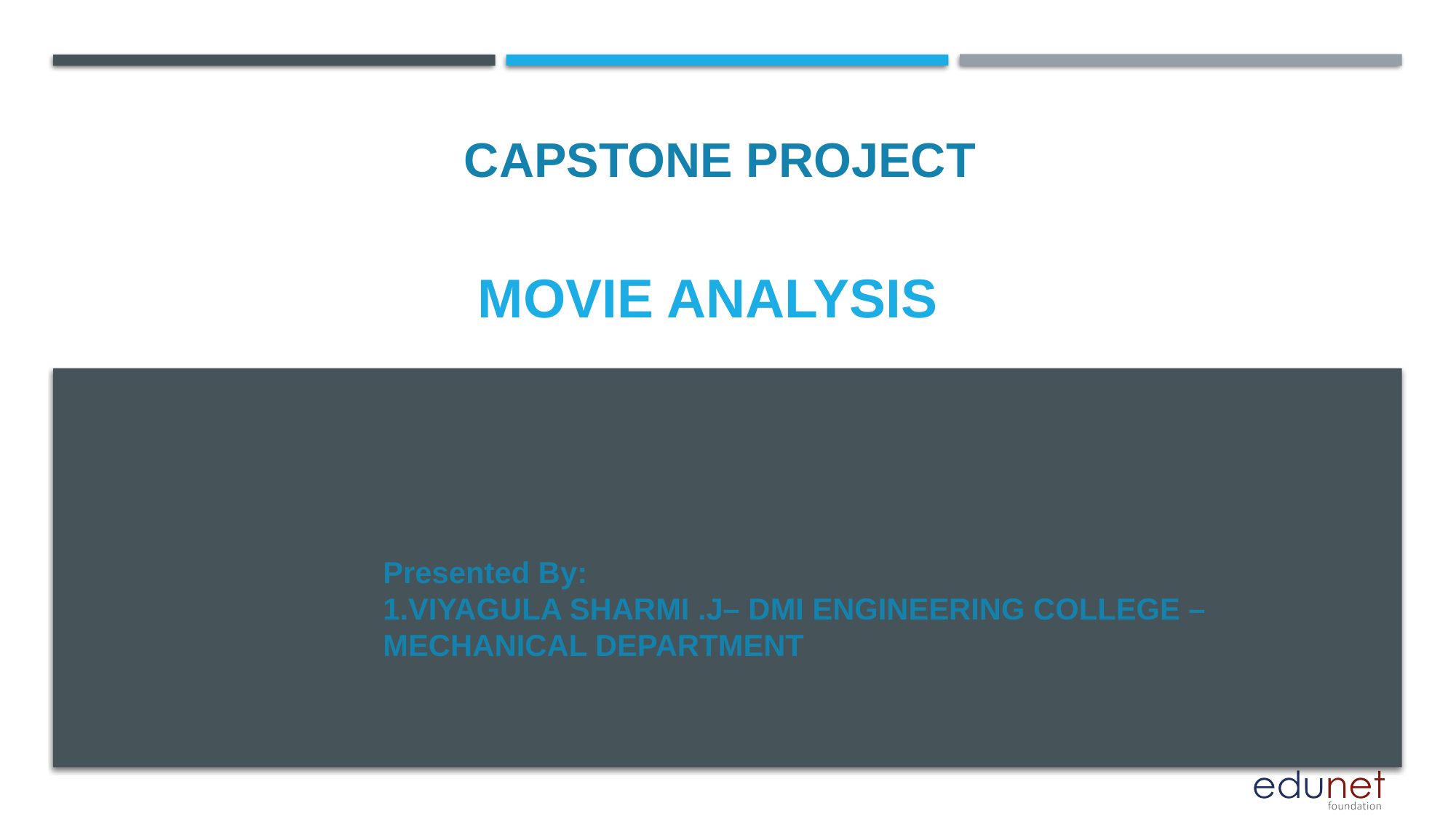

CAPSTONE PROJECT
# Movie analysis
Presented By:
1.VIYAGULA SHARMI .J– DMI ENGINEERING COLLEGE –MECHANICAL DEPARTMENT